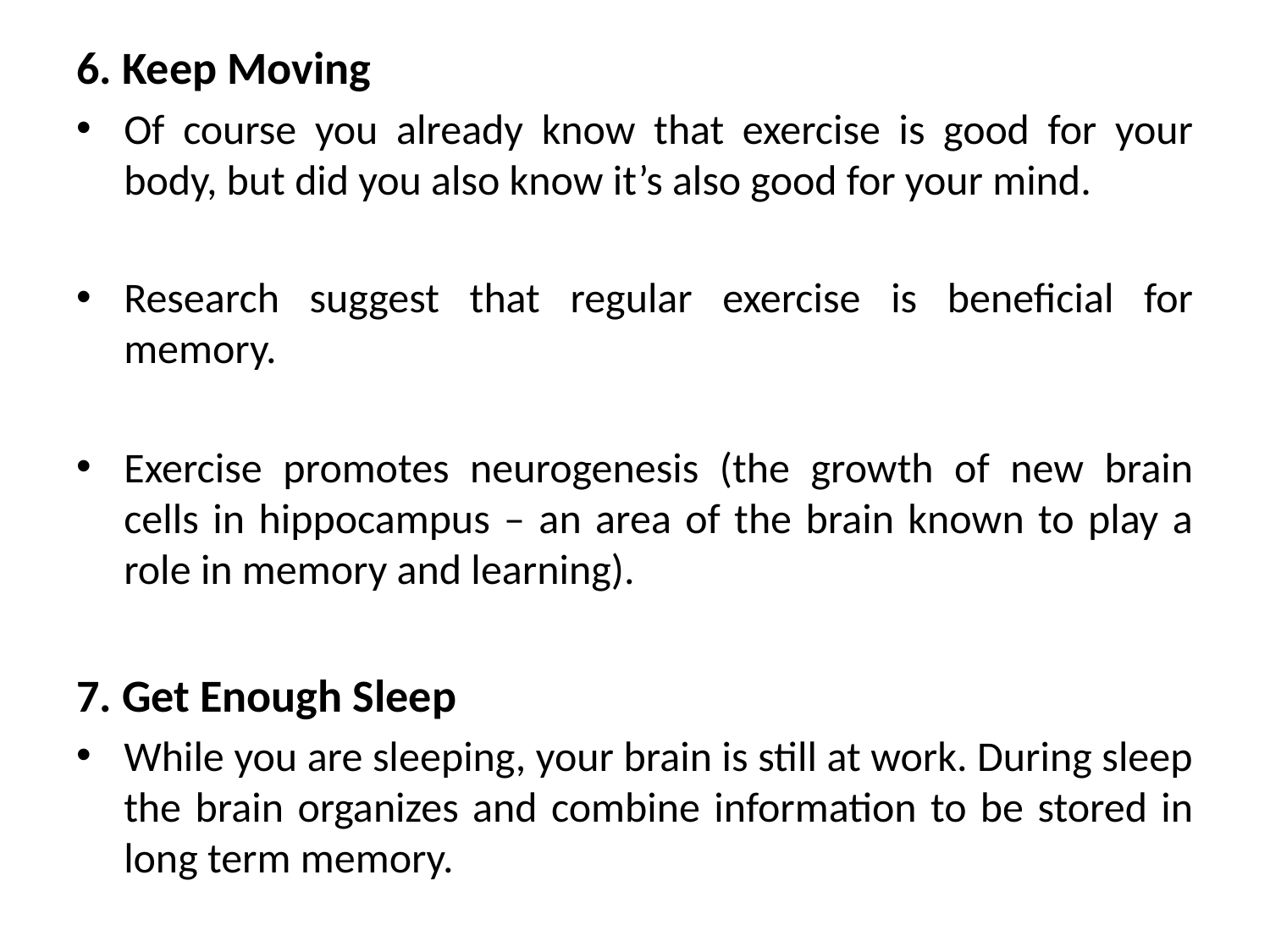

6. Keep Moving
Of course you already know that exercise is good for your body, but did you also know it’s also good for your mind.

Research suggest that regular exercise is beneficial for memory.

Exercise promotes neurogenesis (the growth of new brain cells in hippocampus – an area of the brain known to play a role in memory and learning).

7. Get Enough Sleep
While you are sleeping, your brain is still at work. During sleep the brain organizes and combine information to be stored in long term memory.